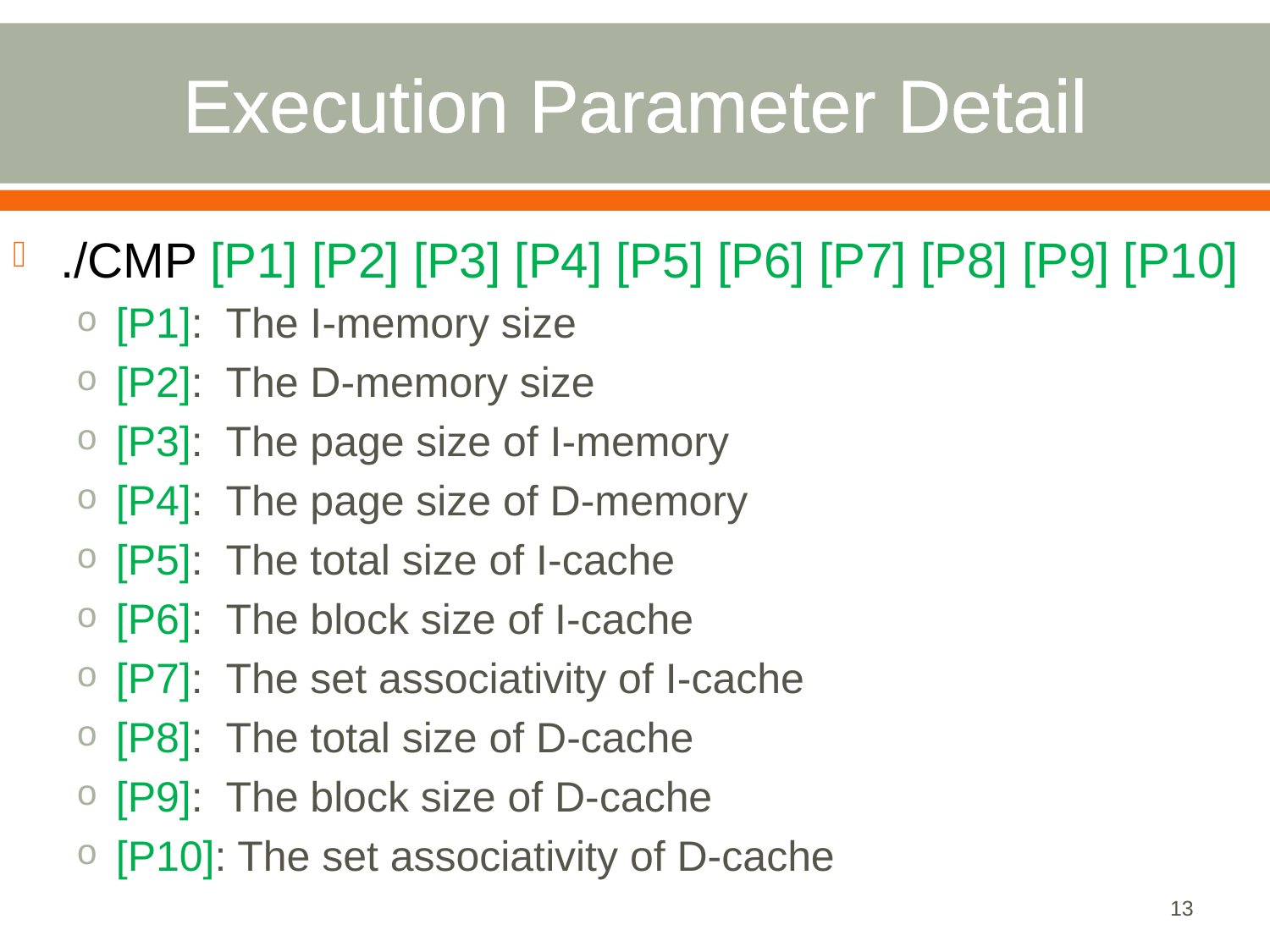

# Execution Parameter Detail
./CMP [P1] [P2] [P3] [P4] [P5] [P6] [P7] [P8] [P9] [P10]
[P1]:  The I-memory size
[P2]:  The D-memory size
[P3]:  The page size of I-memory
[P4]:  The page size of D-memory
[P5]:  The total size of I-cache
[P6]:  The block size of I-cache
[P7]:  The set associativity of I-cache
[P8]:  The total size of D-cache
[P9]:  The block size of D-cache
[P10]: The set associativity of D-cache

13